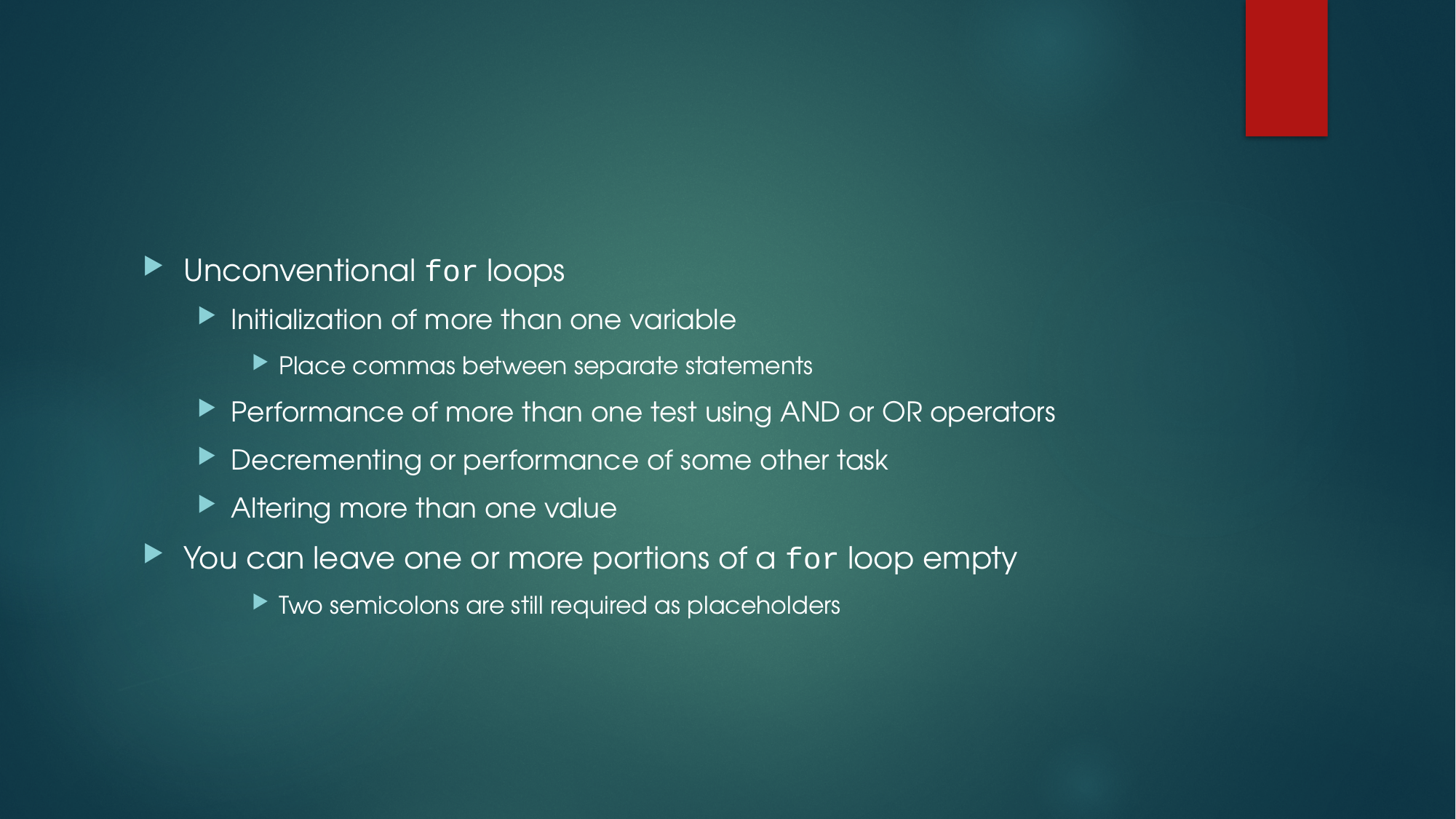

#
Unconventional for loops
Initialization of more than one variable
Place commas between separate statements
Performance of more than one test using AND or OR operators
Decrementing or performance of some other task
Altering more than one value
You can leave one or more portions of a for loop empty
Two semicolons are still required as placeholders